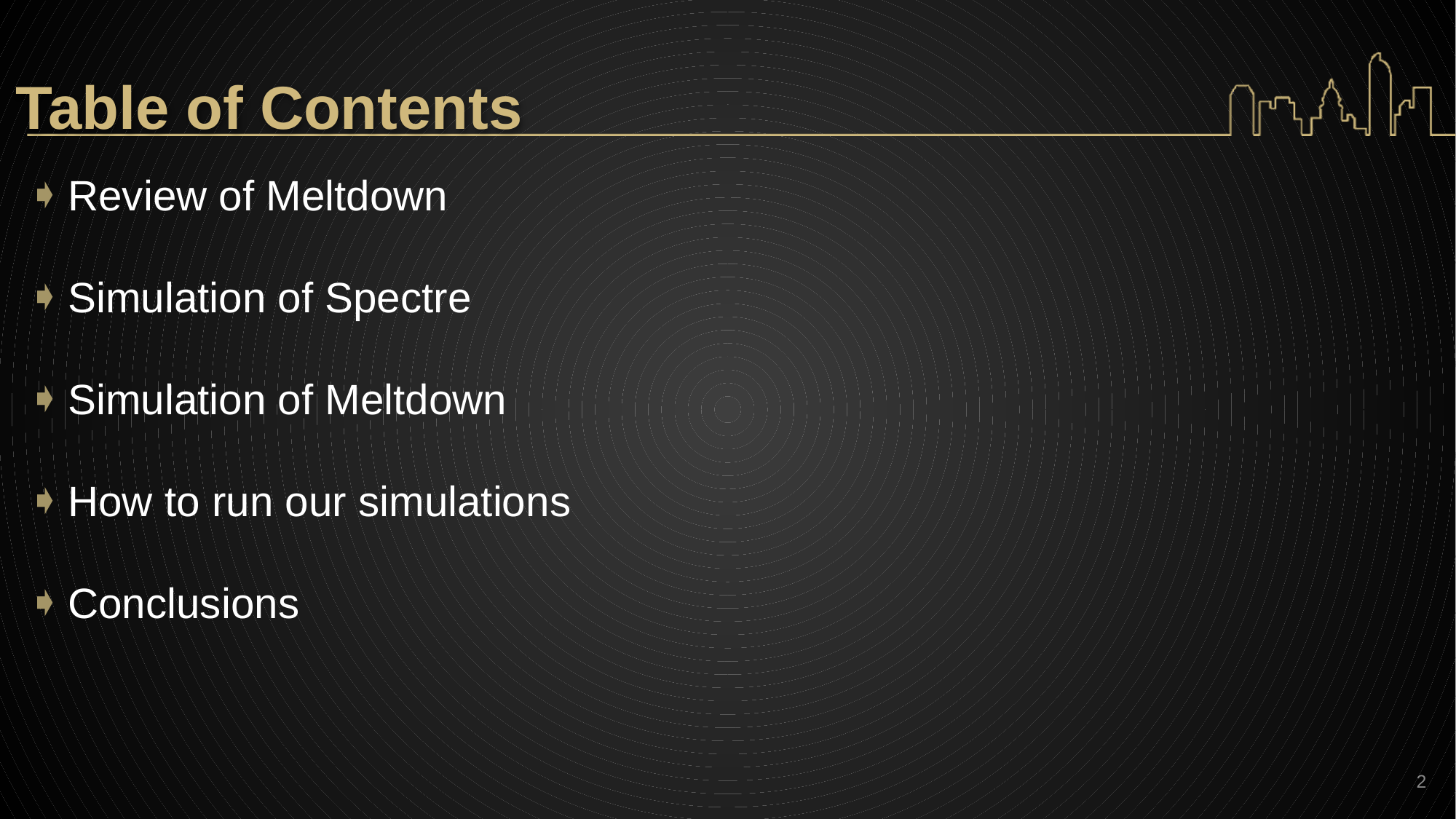

# Table of Contents
Review of Meltdown
Simulation of Spectre
Simulation of Meltdown
How to run our simulations
Conclusions

2